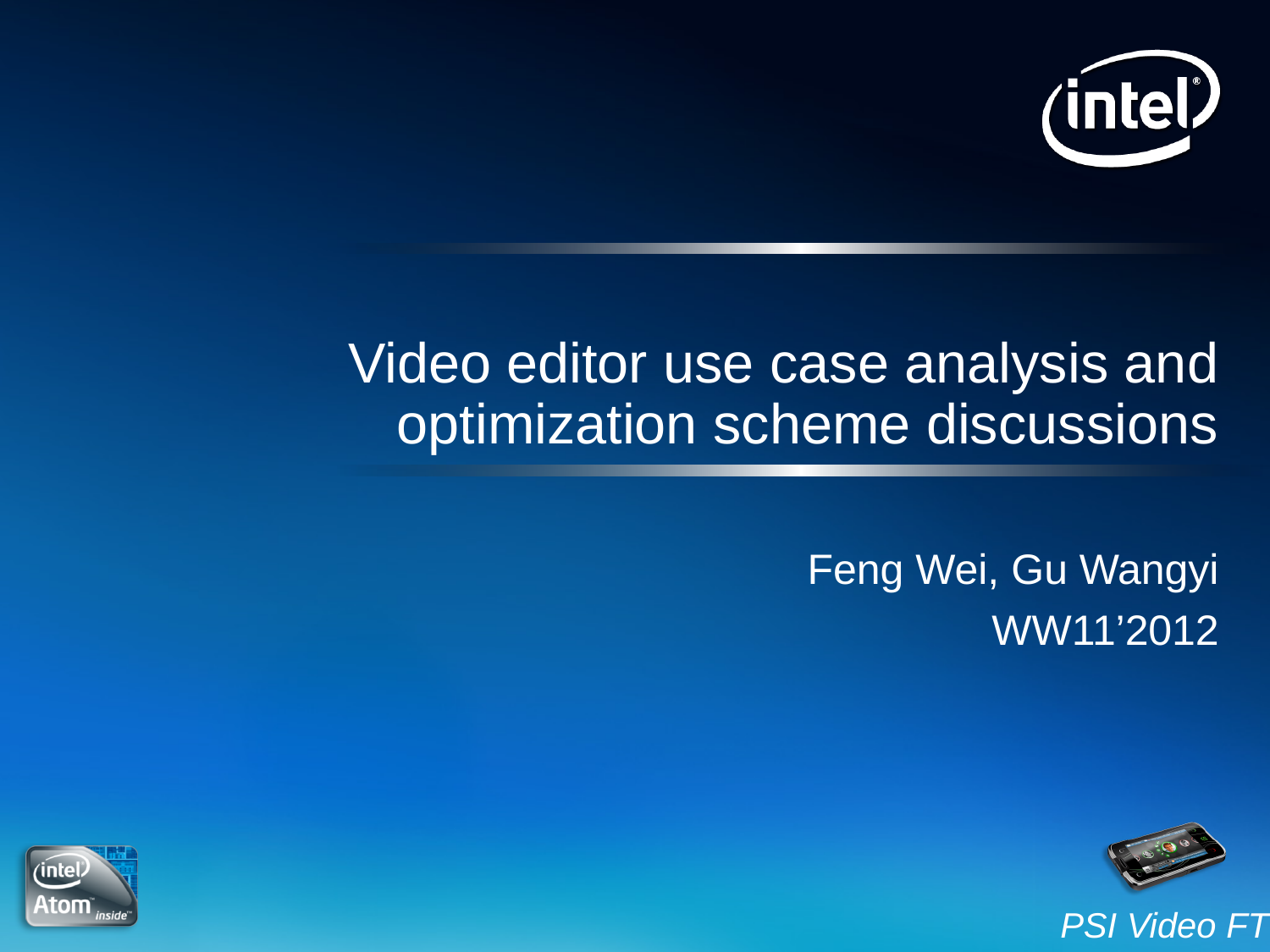

# Video editor use case analysis and optimization scheme discussions

Feng Wei, Gu Wangyi
WW11’2012